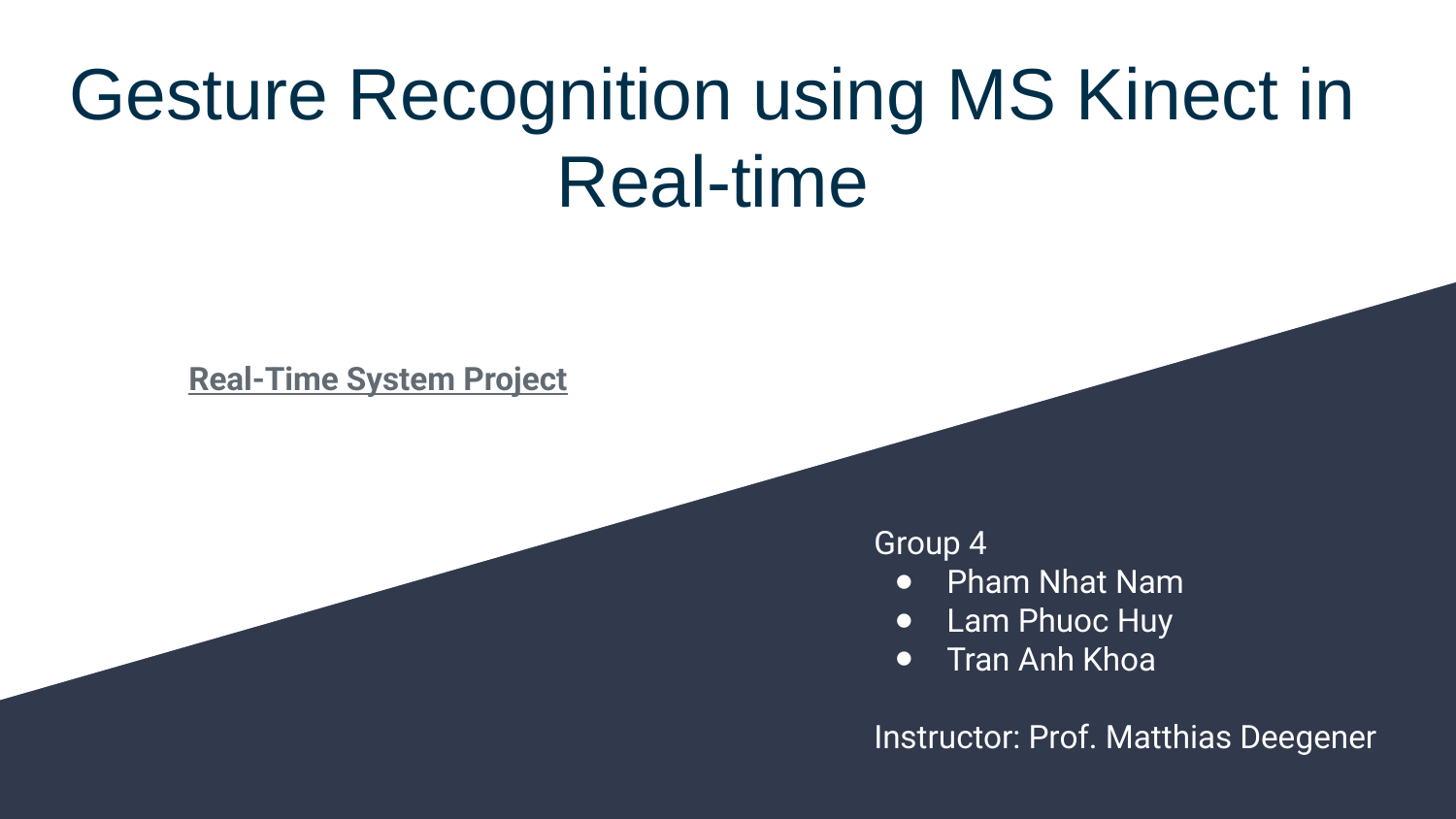

# Gesture Recognition using MS Kinect in Real-time
Real-Time System Project

Group 4
Pham Nhat Nam
Lam Phuoc Huy
Tran Anh Khoa

Instructor: Prof. Matthias Deegener